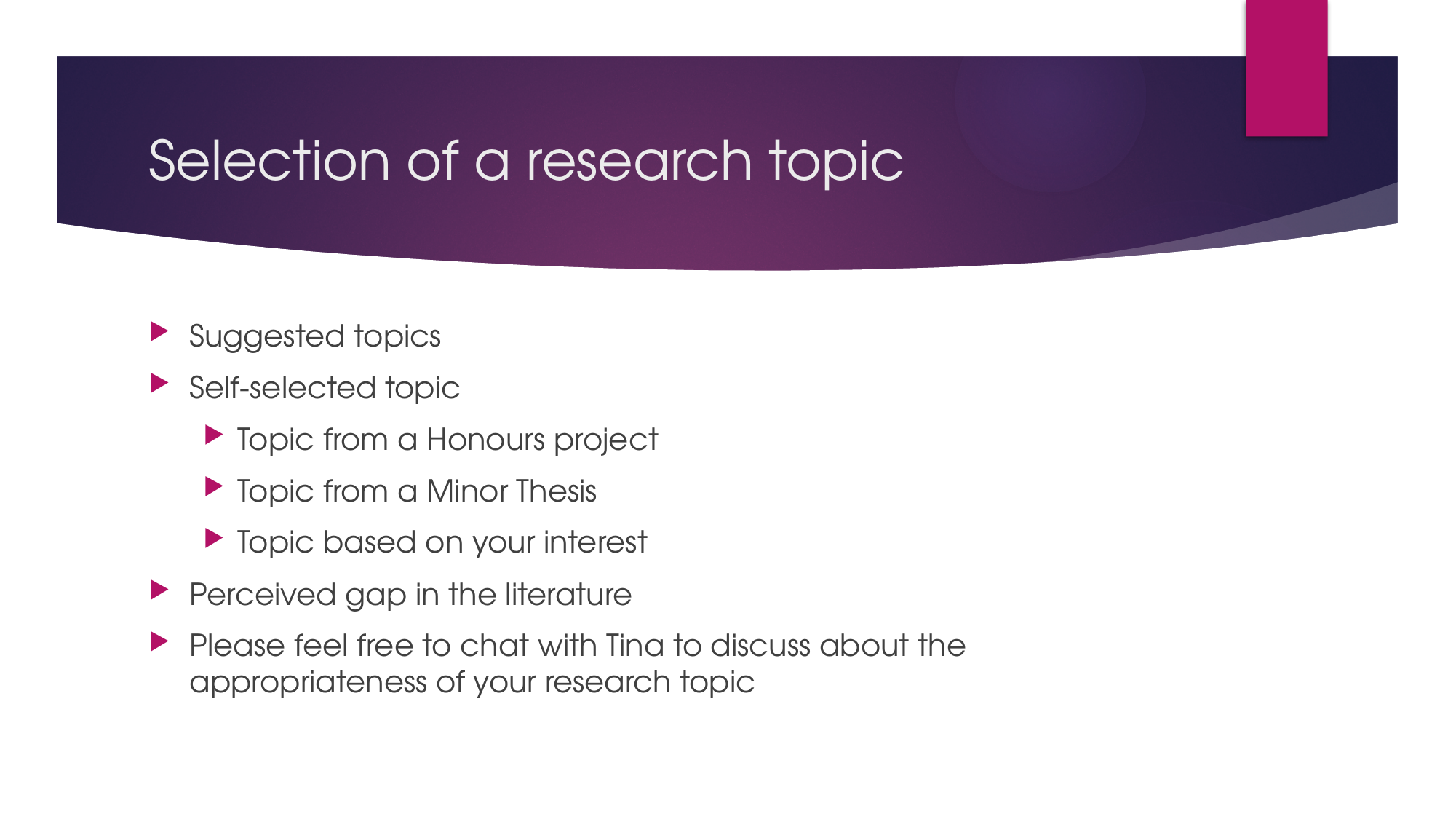

# Selection of a research topic
Suggested topics
Self-selected topic
Topic from a Honours project
Topic from a Minor Thesis
Topic based on your interest
Perceived gap in the literature
Please feel free to chat with Tina to discuss about the appropriateness of your research topic